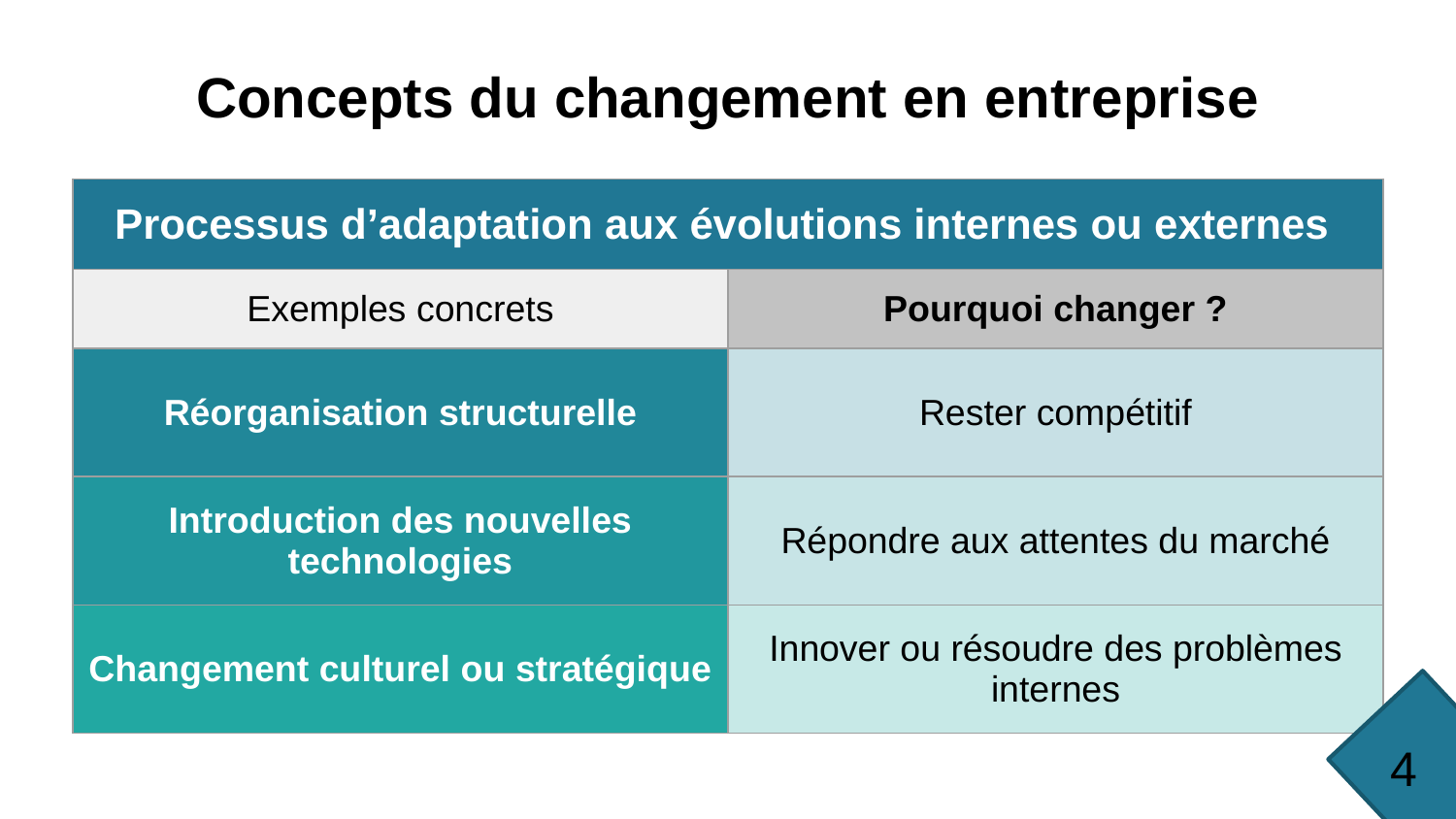

# Concepts du changement en entreprise
| Processus d’adaptation aux évolutions internes ou externes |  |
| --- | --- |
| Exemples concrets | Pourquoi changer ? |
| Réorganisation structurelle | Rester compétitif |
| Introduction des nouvelles technologies | Répondre aux attentes du marché |
| Changement culturel ou stratégique | Innover ou résoudre des problèmes internes |
4